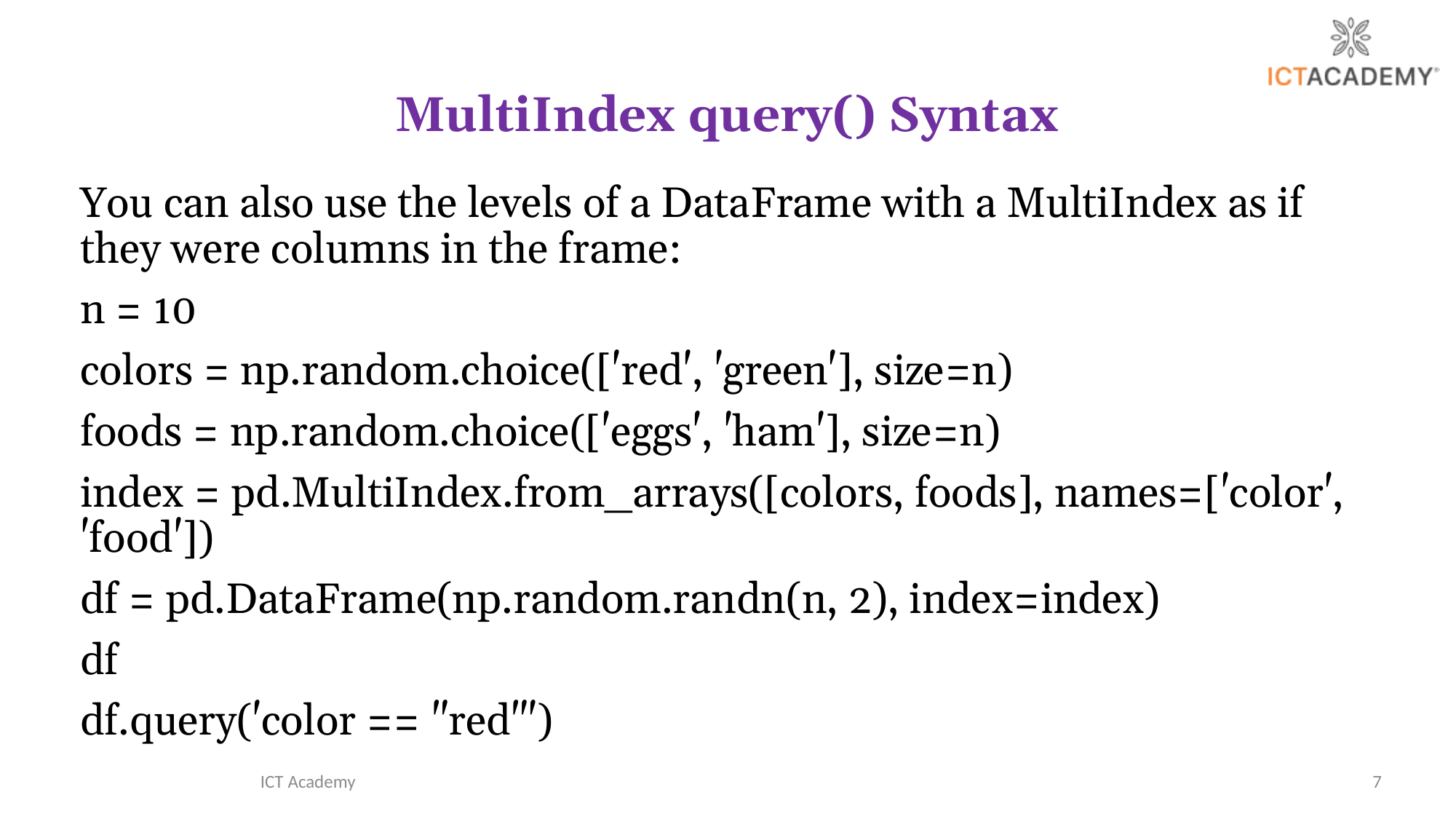

# MultiIndex query() Syntax
You can also use the levels of a DataFrame with a MultiIndex as if they were columns in the frame:
n = 10
colors = np.random.choice(['red', 'green'], size=n)
foods = np.random.choice(['eggs', 'ham'], size=n)
index = pd.MultiIndex.from_arrays([colors, foods], names=['color', 'food'])
df = pd.DataFrame(np.random.randn(n, 2), index=index)
df
df.query('color == "red"')
ICT Academy
7